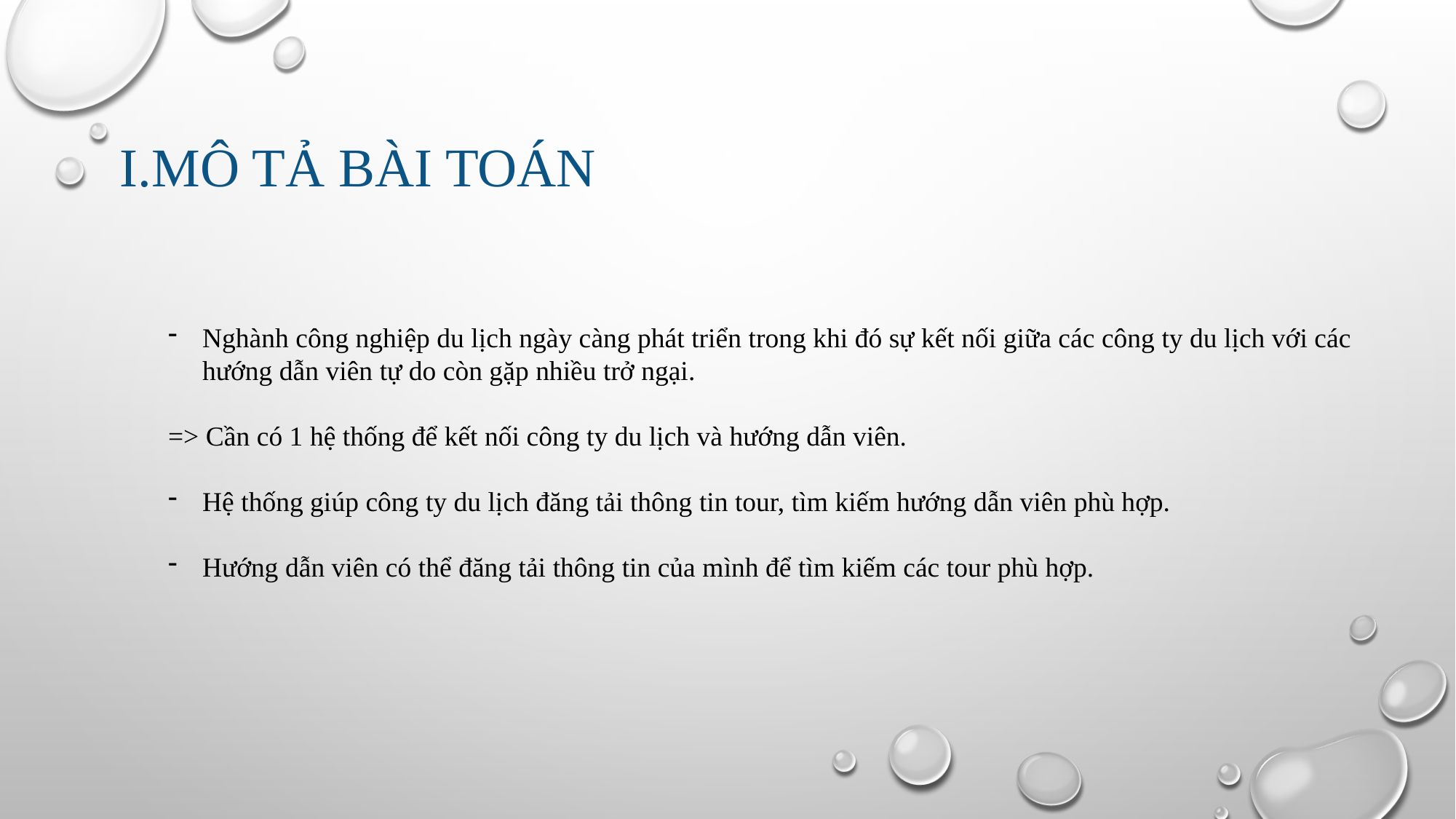

# I.Mô tả bài toán
Nghành công nghiệp du lịch ngày càng phát triển trong khi đó sự kết nối giữa các công ty du lịch với các hướng dẫn viên tự do còn gặp nhiều trở ngại.

=> Cần có 1 hệ thống để kết nối công ty du lịch và hướng dẫn viên.

Hệ thống giúp công ty du lịch đăng tải thông tin tour, tìm kiếm hướng dẫn viên phù hợp.

Hướng dẫn viên có thể đăng tải thông tin của mình để tìm kiếm các tour phù hợp.